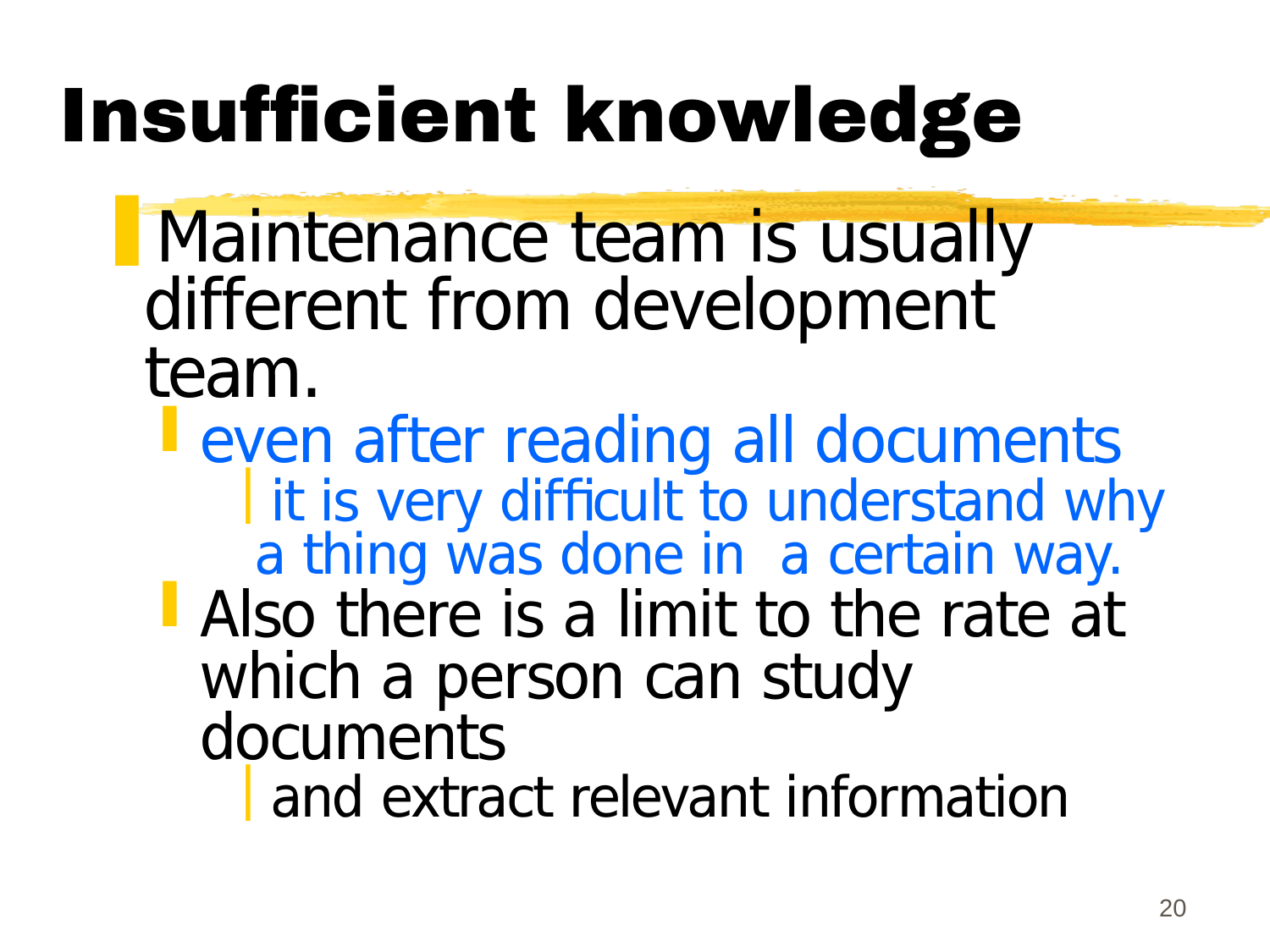

# Insufficient knowledge
Maintenance team is usually different from development team.
even after reading all documents
it is very difficult to understand why a thing was done in  a certain way.
Also there is a limit to the rate at which a person can study documents
and extract relevant information
20